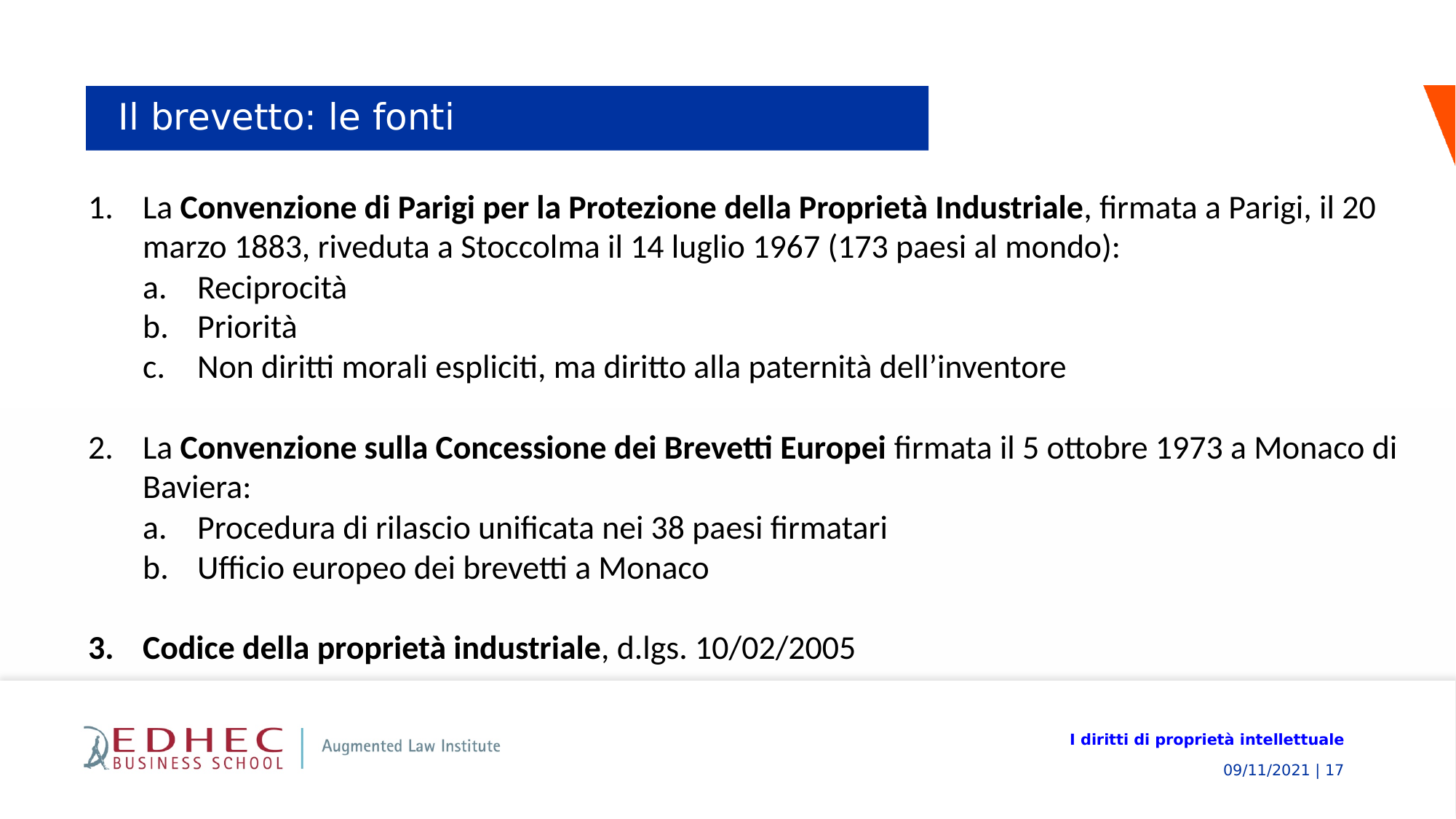

# Il brevetto: le fonti
La Convenzione di Parigi per la Protezione della Proprietà Industriale, firmata a Parigi, il 20 marzo 1883, riveduta a Stoccolma il 14 luglio 1967 (173 paesi al mondo):
Reciprocità
Priorità
Non diritti morali espliciti, ma diritto alla paternità dell’inventore

La Convenzione sulla Concessione dei Brevetti Europei firmata il 5 ottobre 1973 a Monaco di Baviera:
Procedura di rilascio unificata nei 38 paesi firmatari
Ufficio europeo dei brevetti a Monaco

Codice della proprietà industriale, d.lgs. 10/02/2005
I diritti di proprietà intellettuale
 09/11/2021 | 17